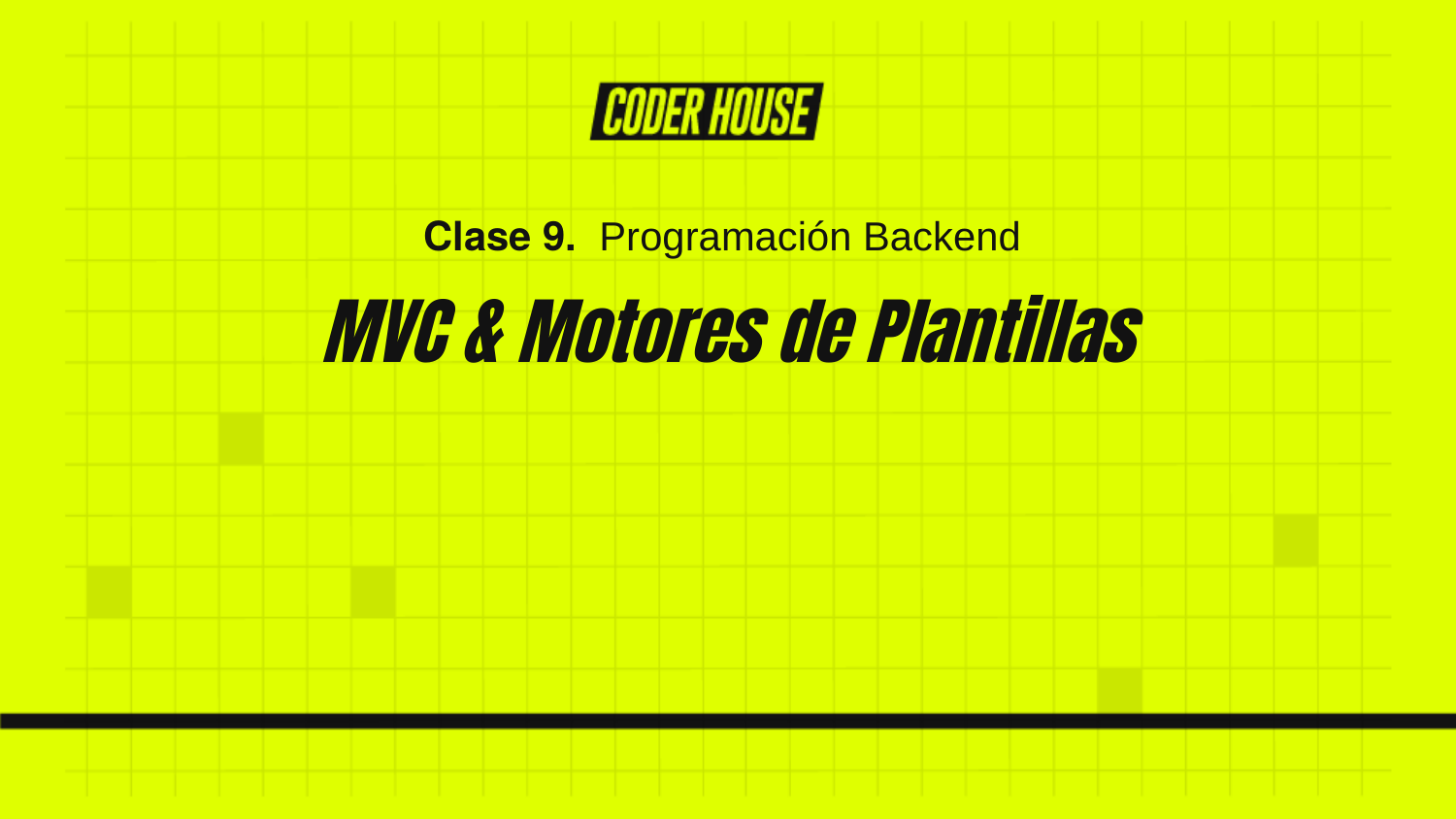

Clase 9.  Programación Backend
MVC & Motores de Plantillas